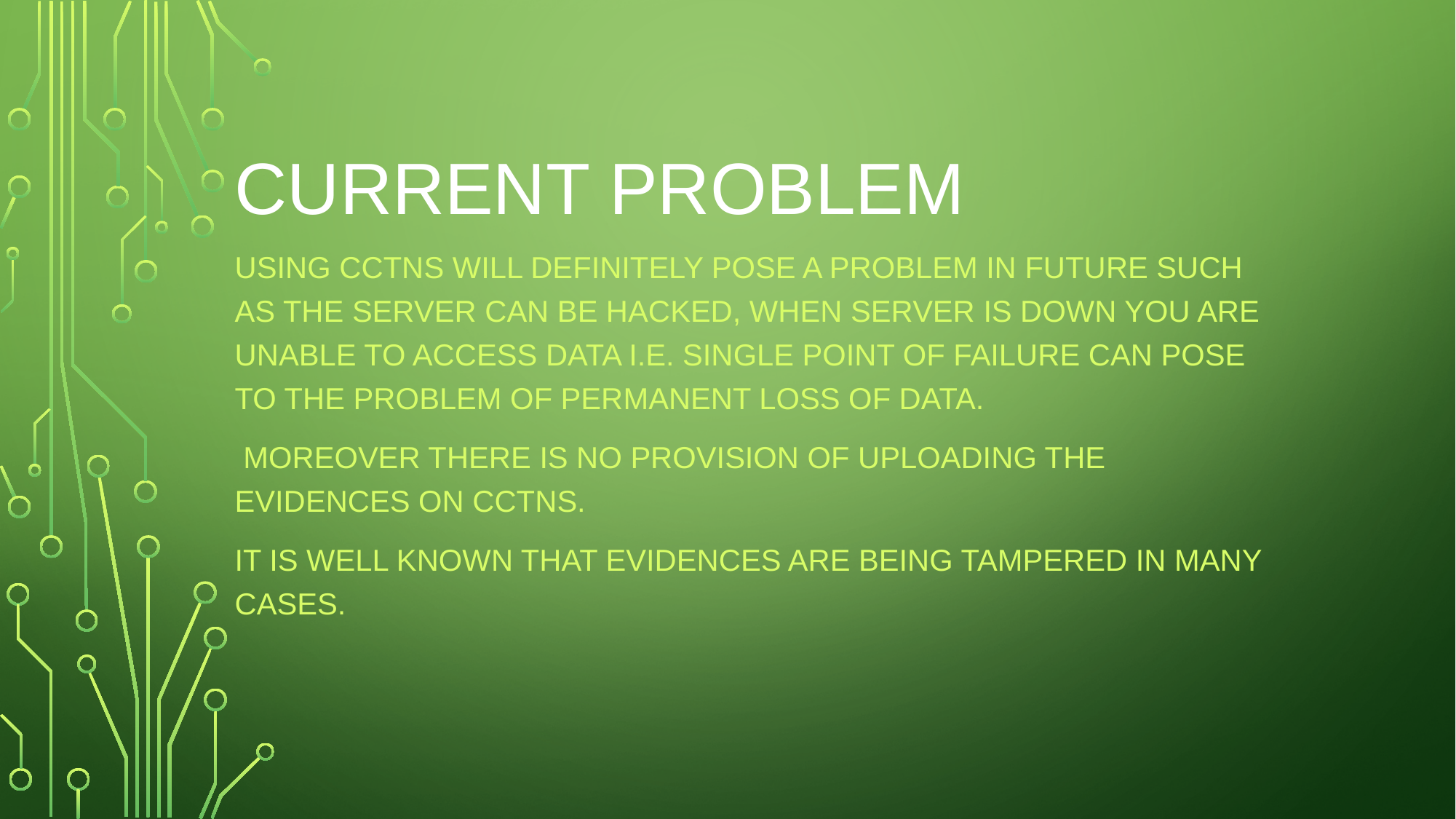

# CURRENT PROBLEM
Using CCTNS will definitely pose a problem in Future such as the server can be hacked, when server is down you are unable to access data i.e. single point of failure can pose to the problem of permanent loss of data.
 Moreover there is no provision of uploading the evidences on CCTNS.
IT IS WELL KNOWN THAT EVIDENCES ARE BEING TAMPERED IN MANY CASES.